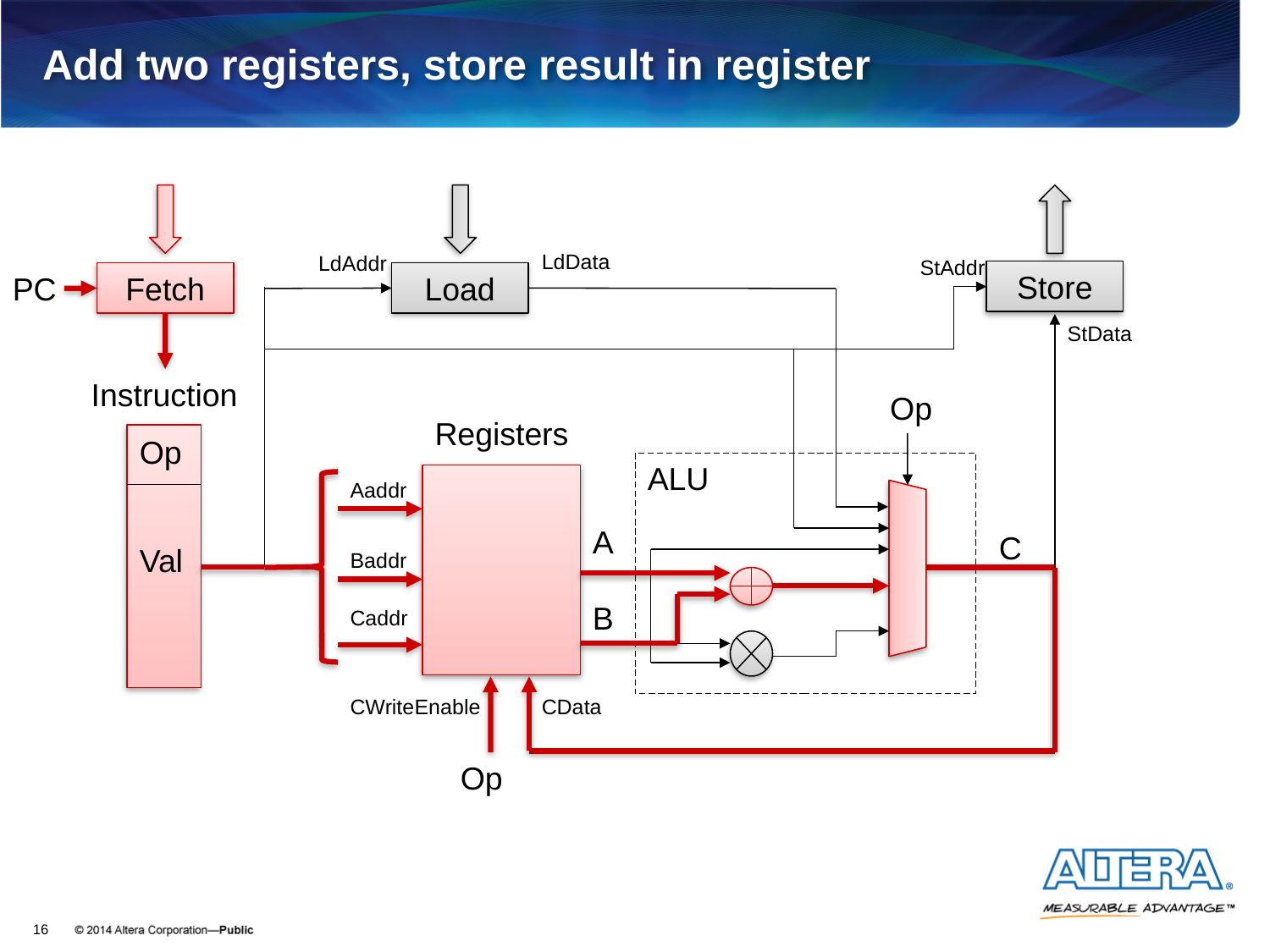

# Add two registers, store result in register

LdData
LdAddr
StAddr
Store
PC
Fetch
Load
StData
Instruction
Op
Registers

Op
ALU

Aaddr
A

A
C
Val
Baddr

B
Caddr

CWriteEnable
CData
Op
16